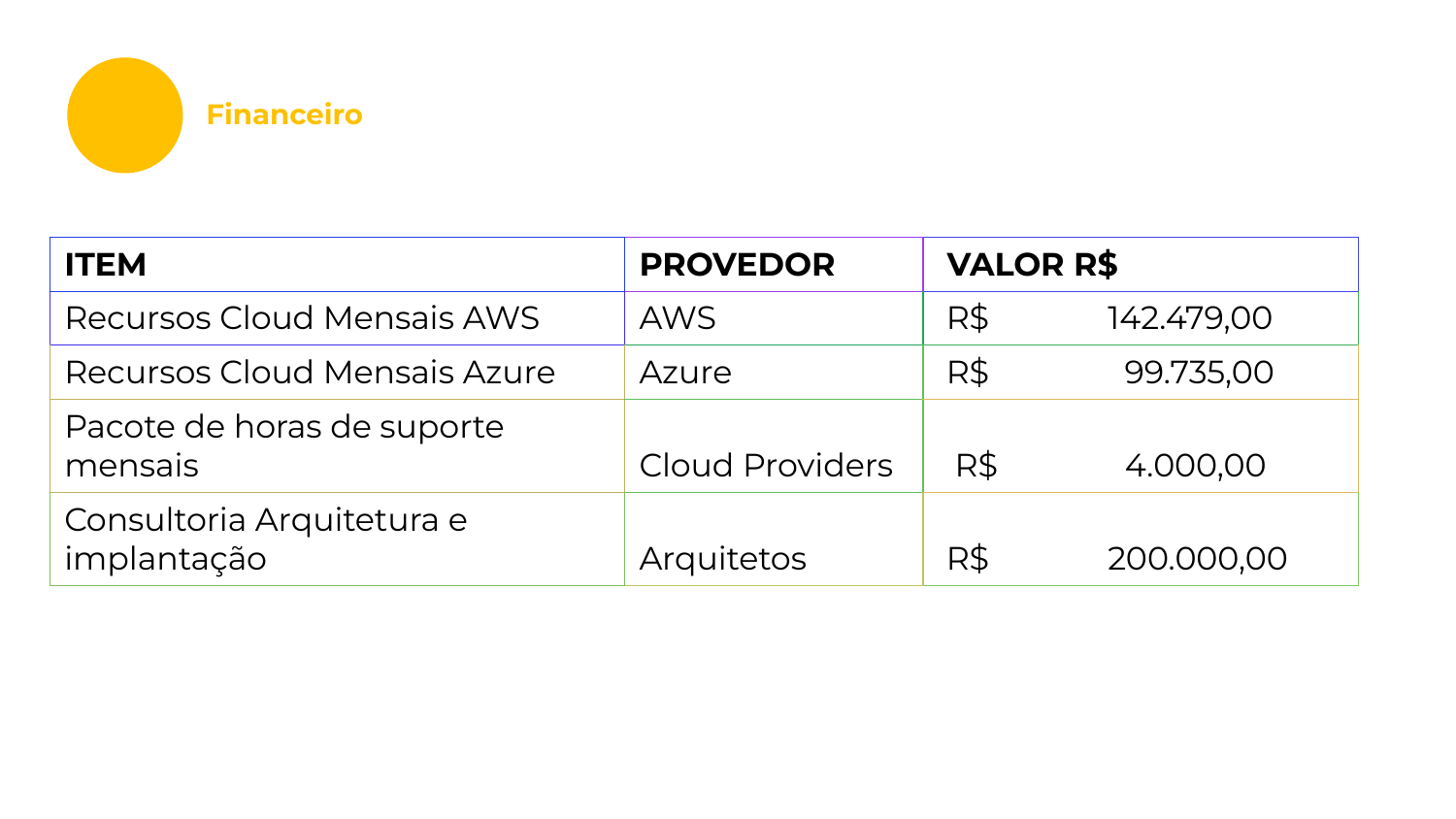

Financeiro
| ITEM | PROVEDOR | VALOR R$ |
| --- | --- | --- |
| Recursos Cloud Mensais AWS | AWS | R$              142.479,00 |
| Recursos Cloud Mensais Azure | Azure | R$                99.735,00 |
| Pacote de horas de suporte mensais | Cloud Providers | R$ 4.000,00 |
| Consultoria Arquitetura e implantação | Arquitetos | R$              200.000,00 |